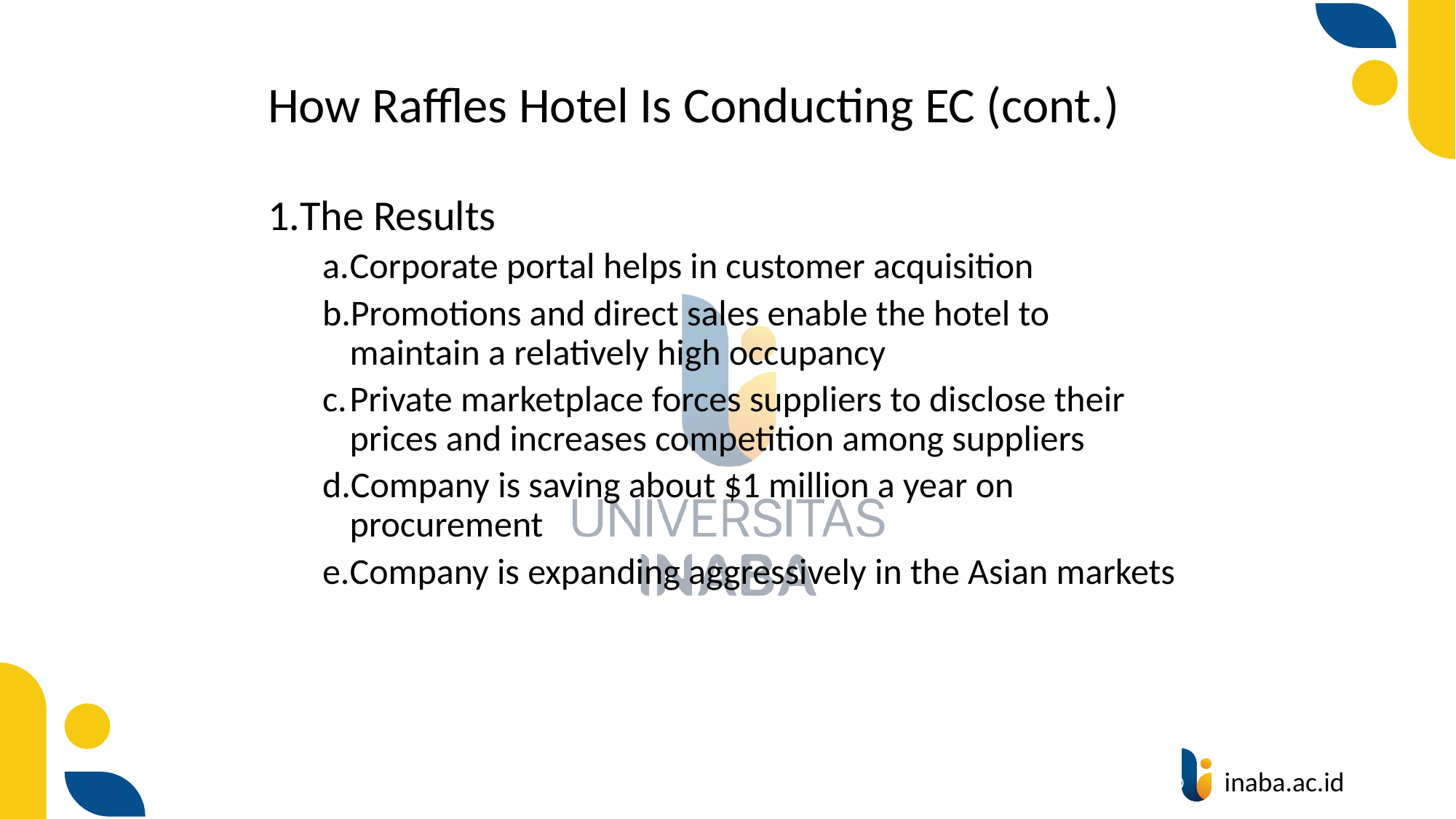

# How Raffles Hotel Is Conducting EC (cont.)
The Results
Corporate portal helps in customer acquisition
Promotions and direct sales enable the hotel to maintain a relatively high occupancy
Private marketplace forces suppliers to disclose their prices and increases competition among suppliers
Company is saving about $1 million a year on procurement
Company is expanding aggressively in the Asian markets
7
© Prentice Hall 2020